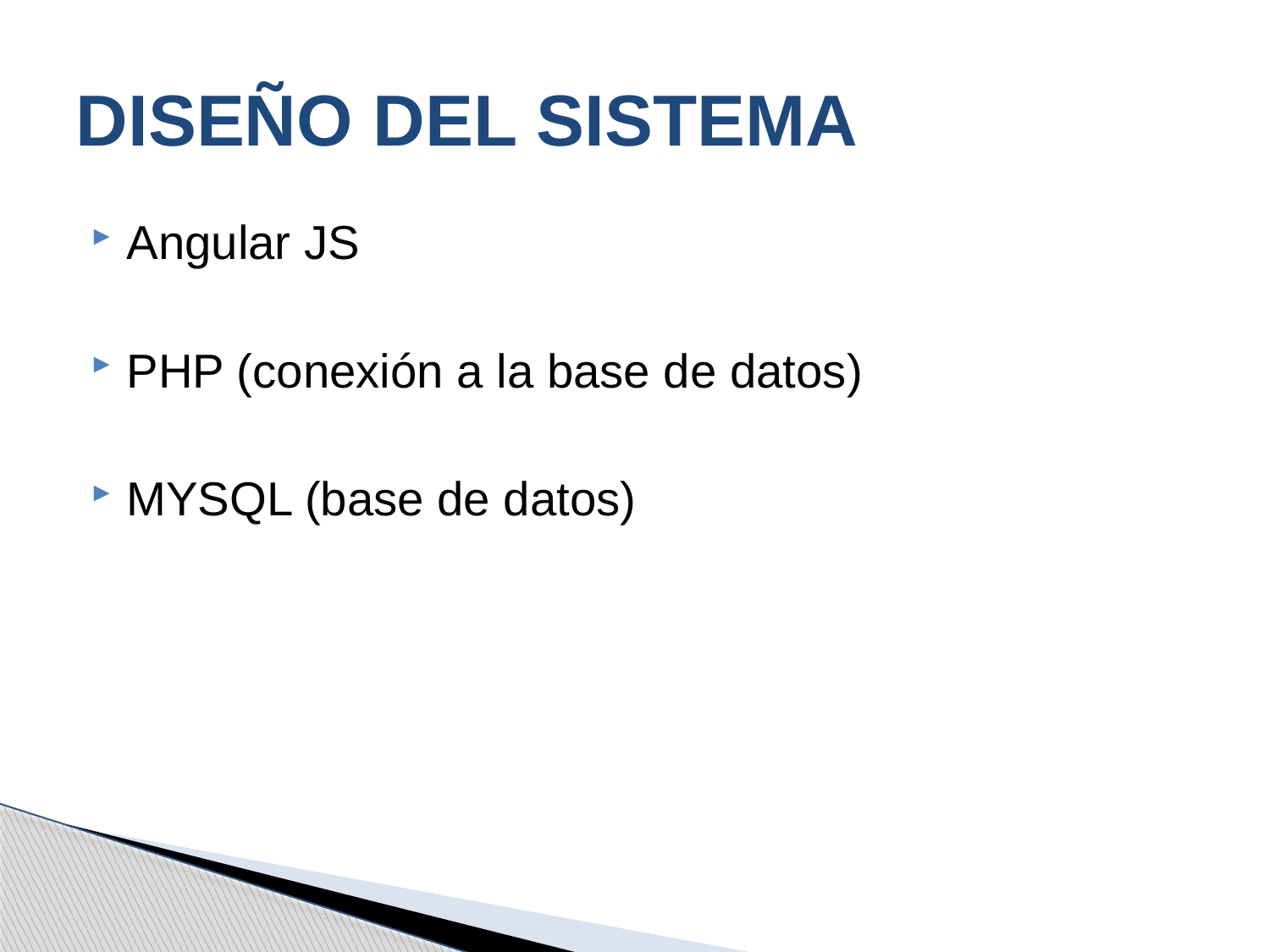

# DISEÑO DEL SISTEMA
Angular JS

PHP (conexión a la base de datos)

MYSQL (base de datos)